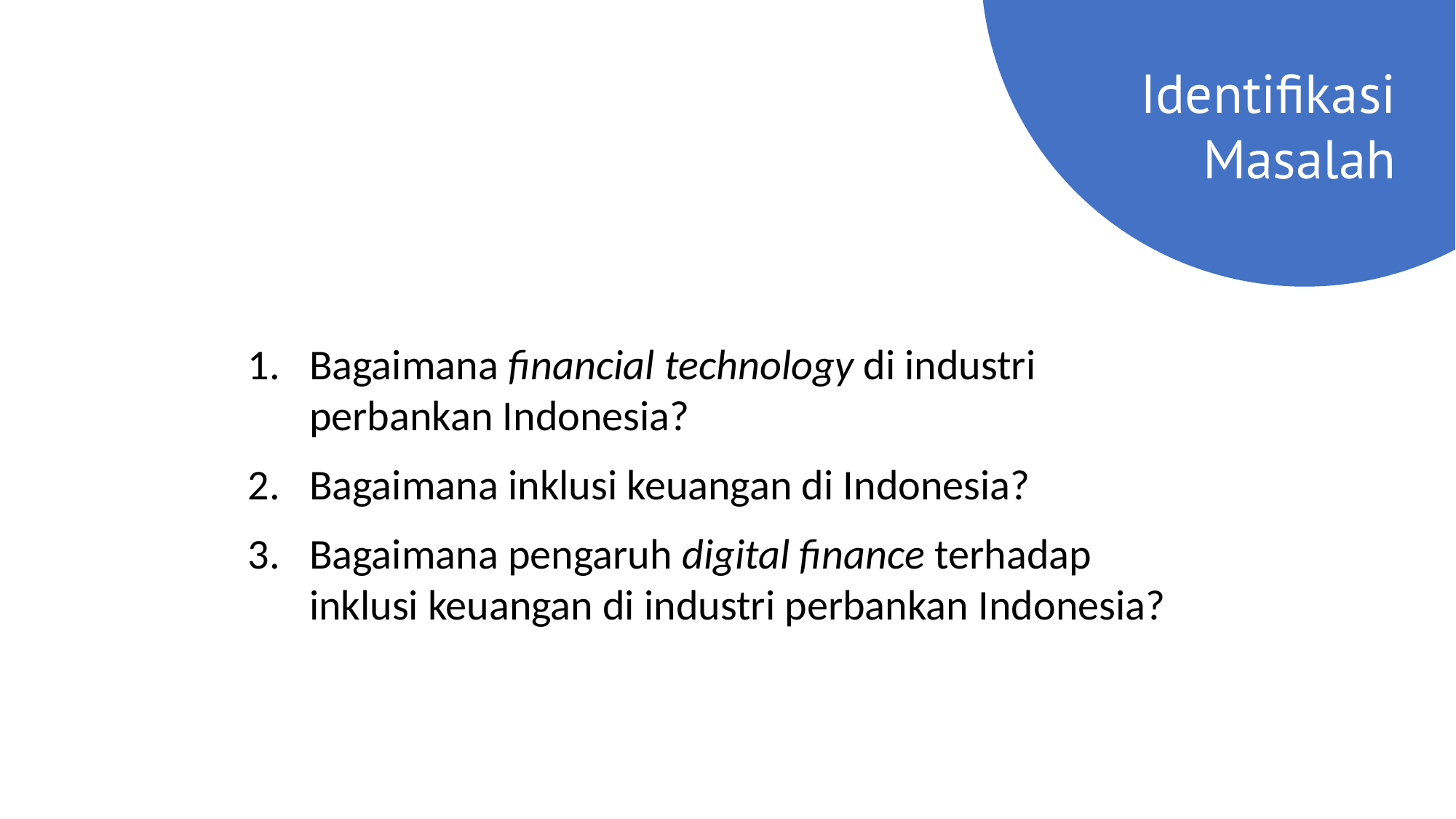

Identifikasi
Masalah
Bagaimana financial technology di industri perbankan Indonesia?
Bagaimana inklusi keuangan di Indonesia?
Bagaimana pengaruh digital finance terhadap inklusi keuangan di industri perbankan Indonesia?